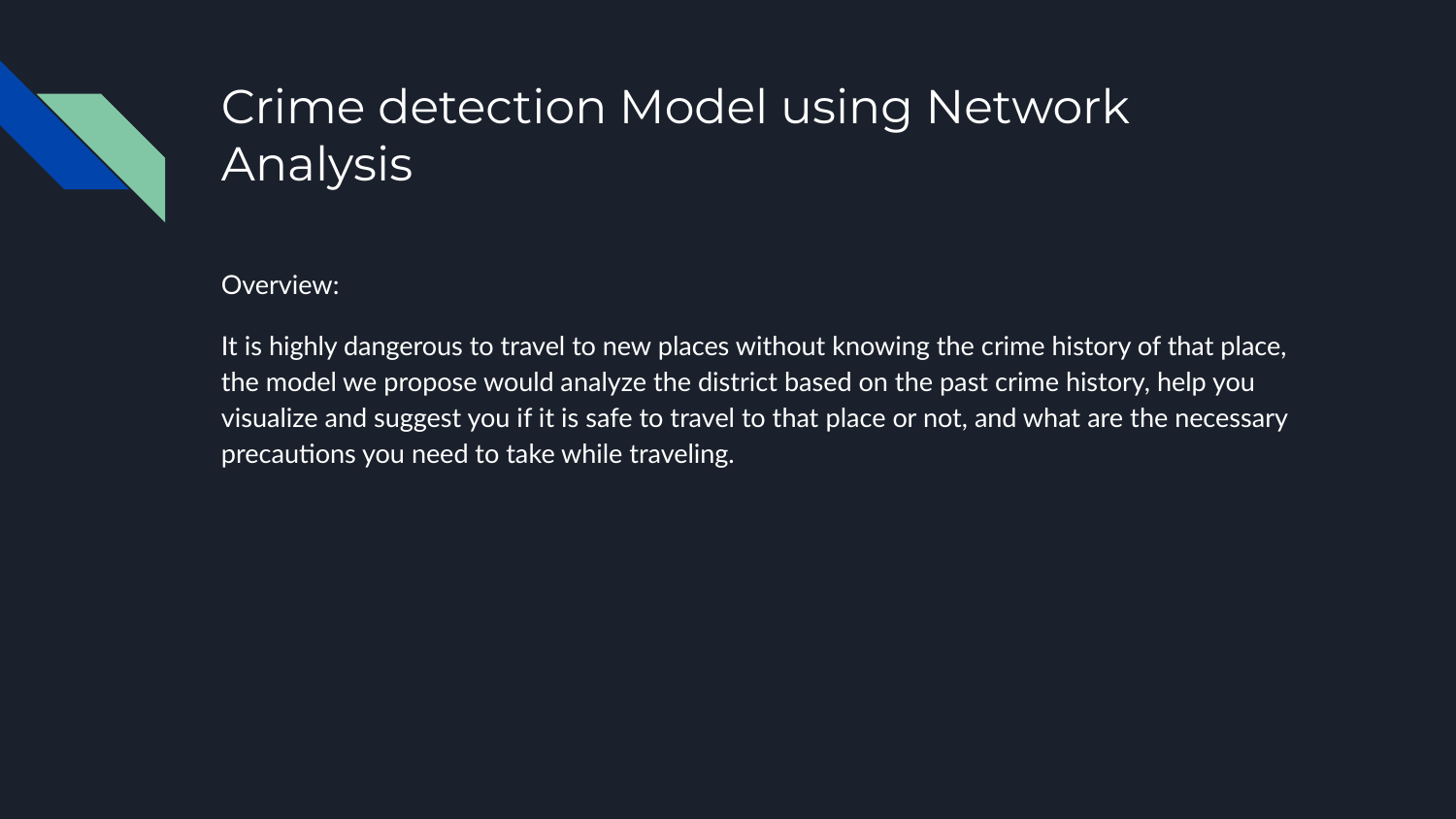

# Crime detection Model using Network Analysis
Overview:
It is highly dangerous to travel to new places without knowing the crime history of that place, the model we propose would analyze the district based on the past crime history, help you visualize and suggest you if it is safe to travel to that place or not, and what are the necessary precautions you need to take while traveling.